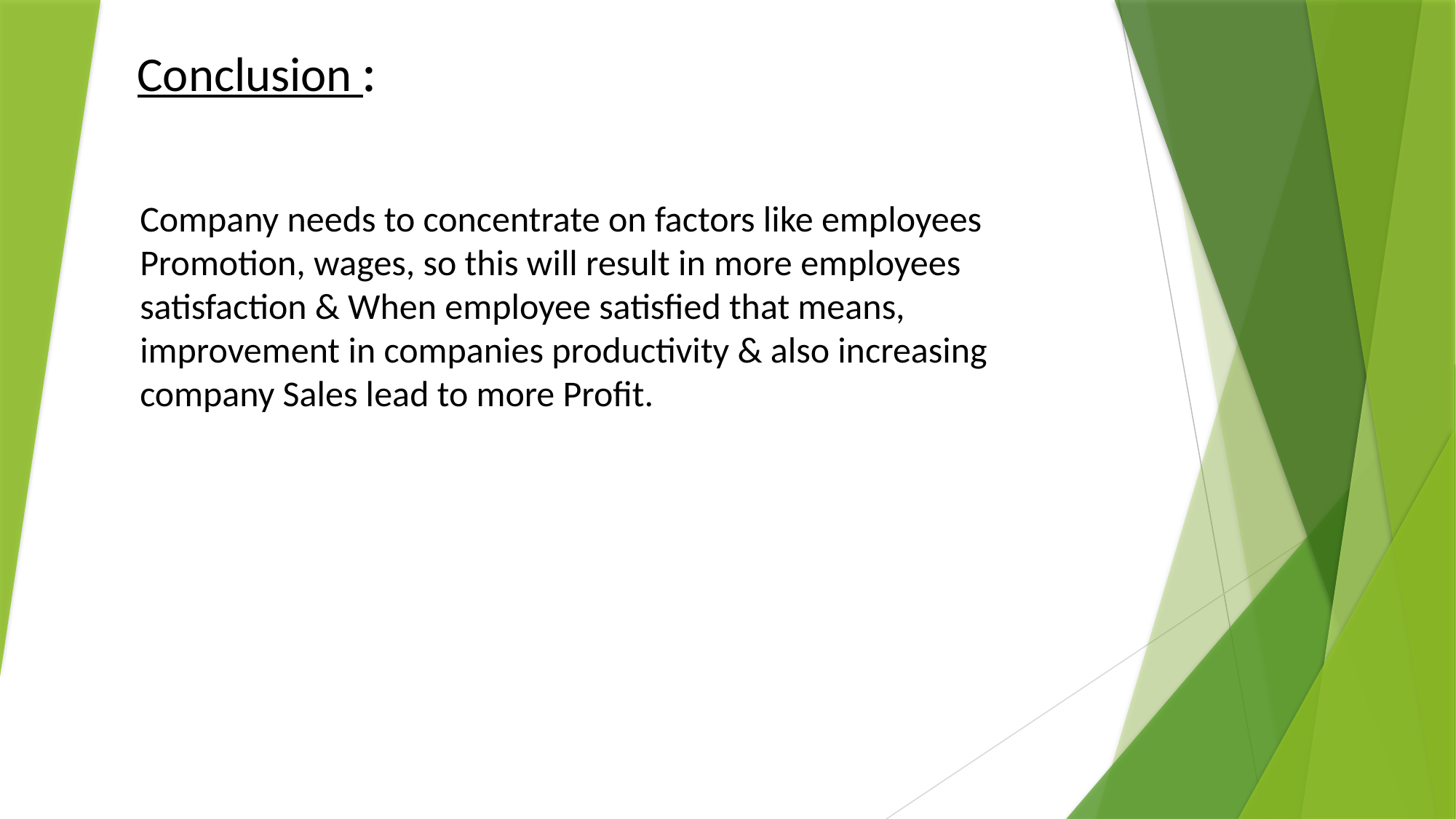

# Conclusion :

Company needs to concentrate on factors like employees Promotion, wages, so this will result in more employees satisfaction & When employee satisfied that means, improvement in companies productivity & also increasing company Sales lead to more Profit.